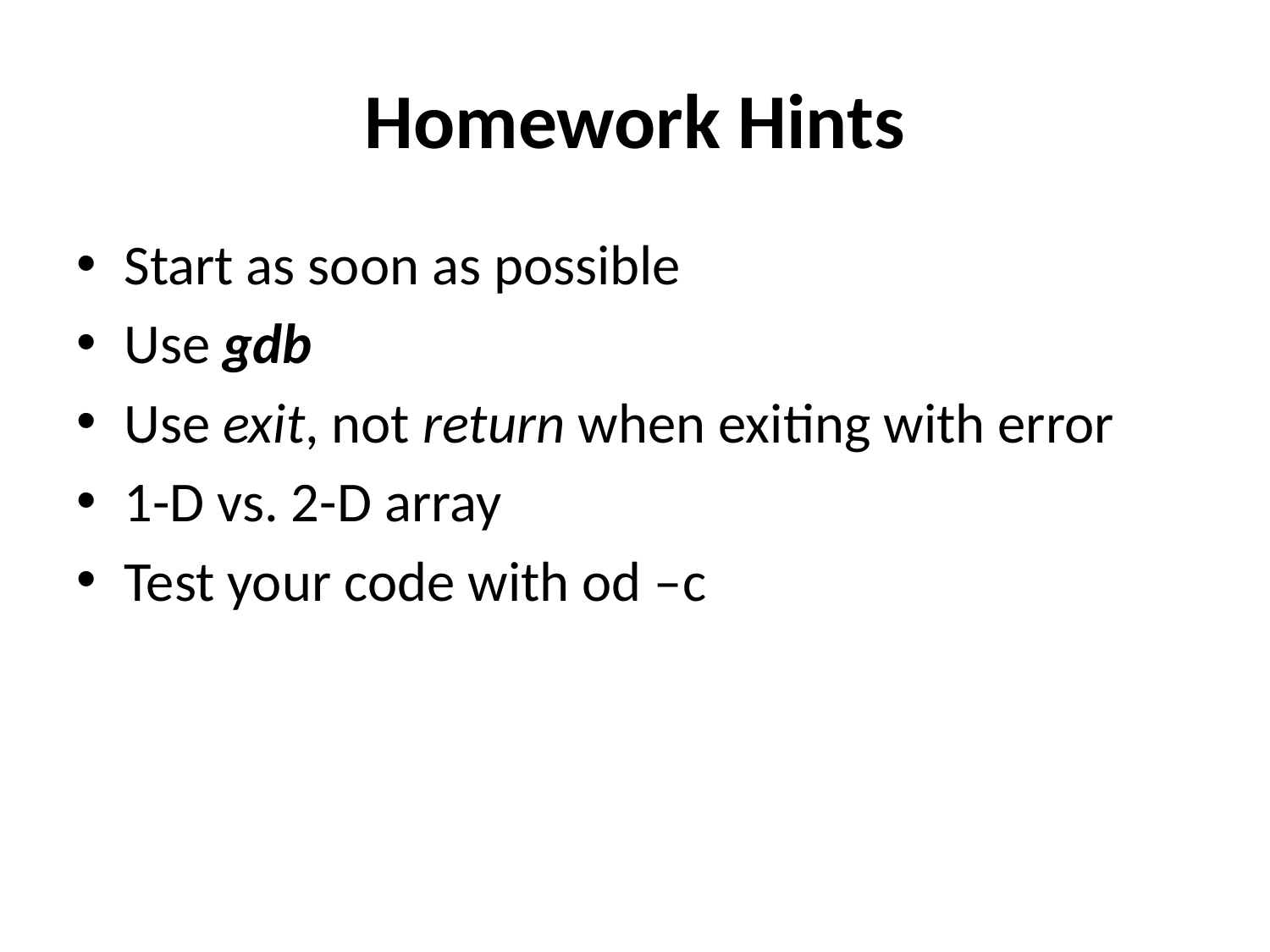

# Homework Hints
Start as soon as possible
Use gdb
Use exit, not return when exiting with error
1-D vs. 2-D array
Test your code with od –c